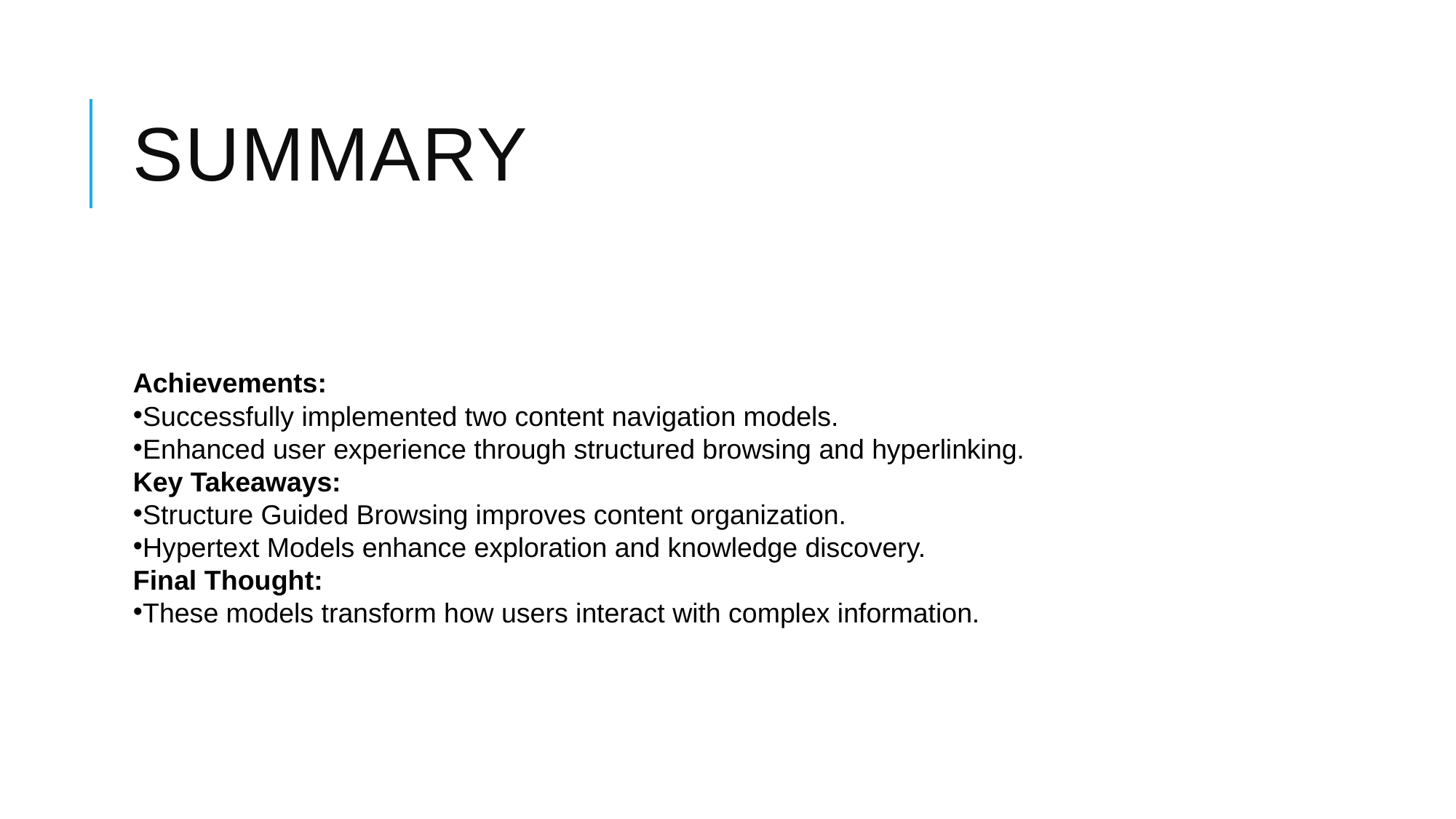

# Summary
Achievements:
Successfully implemented two content navigation models.
Enhanced user experience through structured browsing and hyperlinking.
Key Takeaways:
Structure Guided Browsing improves content organization.
Hypertext Models enhance exploration and knowledge discovery.
Final Thought:
These models transform how users interact with complex information.